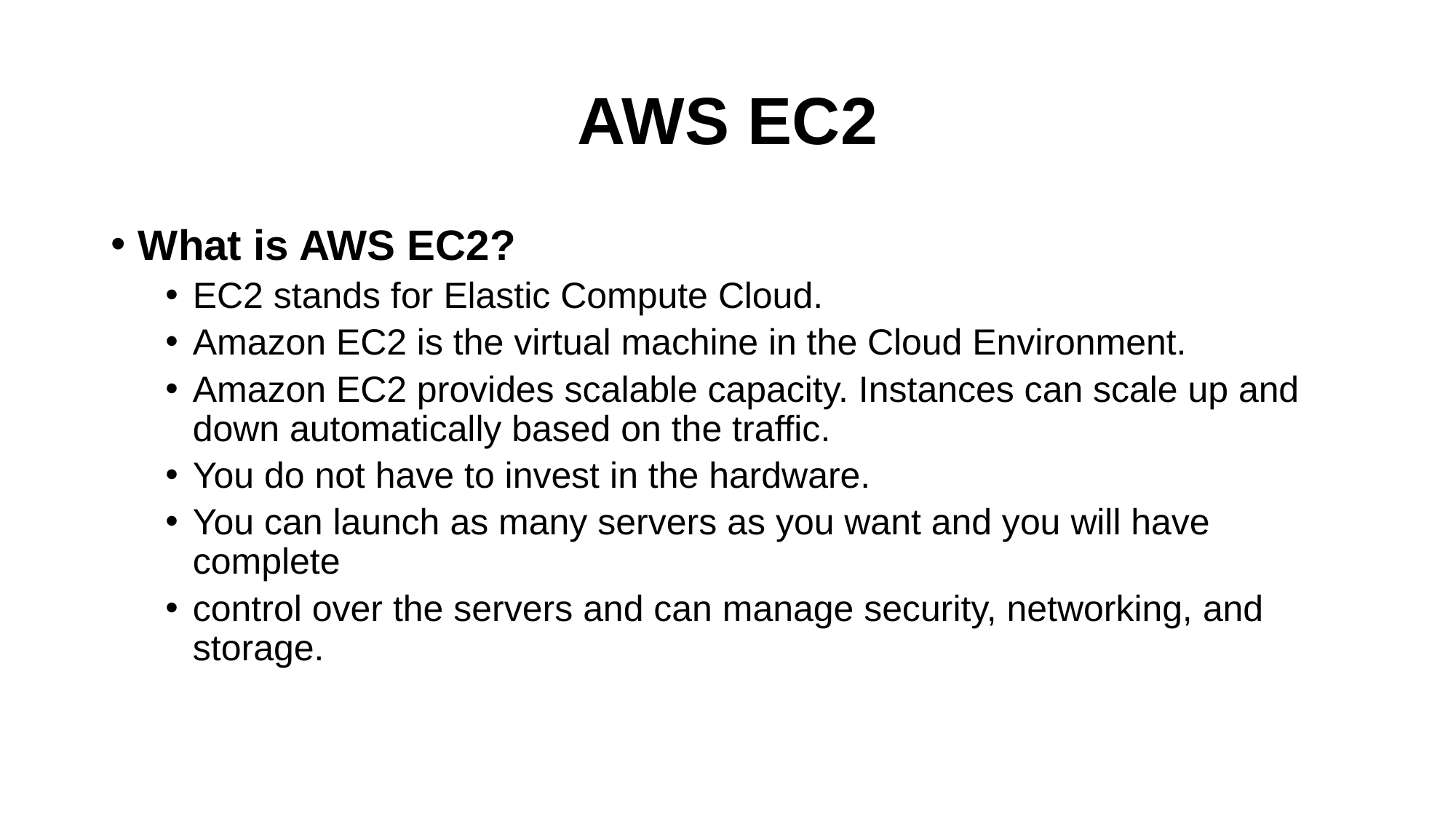

# AWS EC2
What is AWS EC2?
EC2 stands for Elastic Compute Cloud.
Amazon EC2 is the virtual machine in the Cloud Environment.
Amazon EC2 provides scalable capacity. Instances can scale up and down automatically based on the traffic.
You do not have to invest in the hardware.
You can launch as many servers as you want and you will have complete
control over the servers and can manage security, networking, and storage.